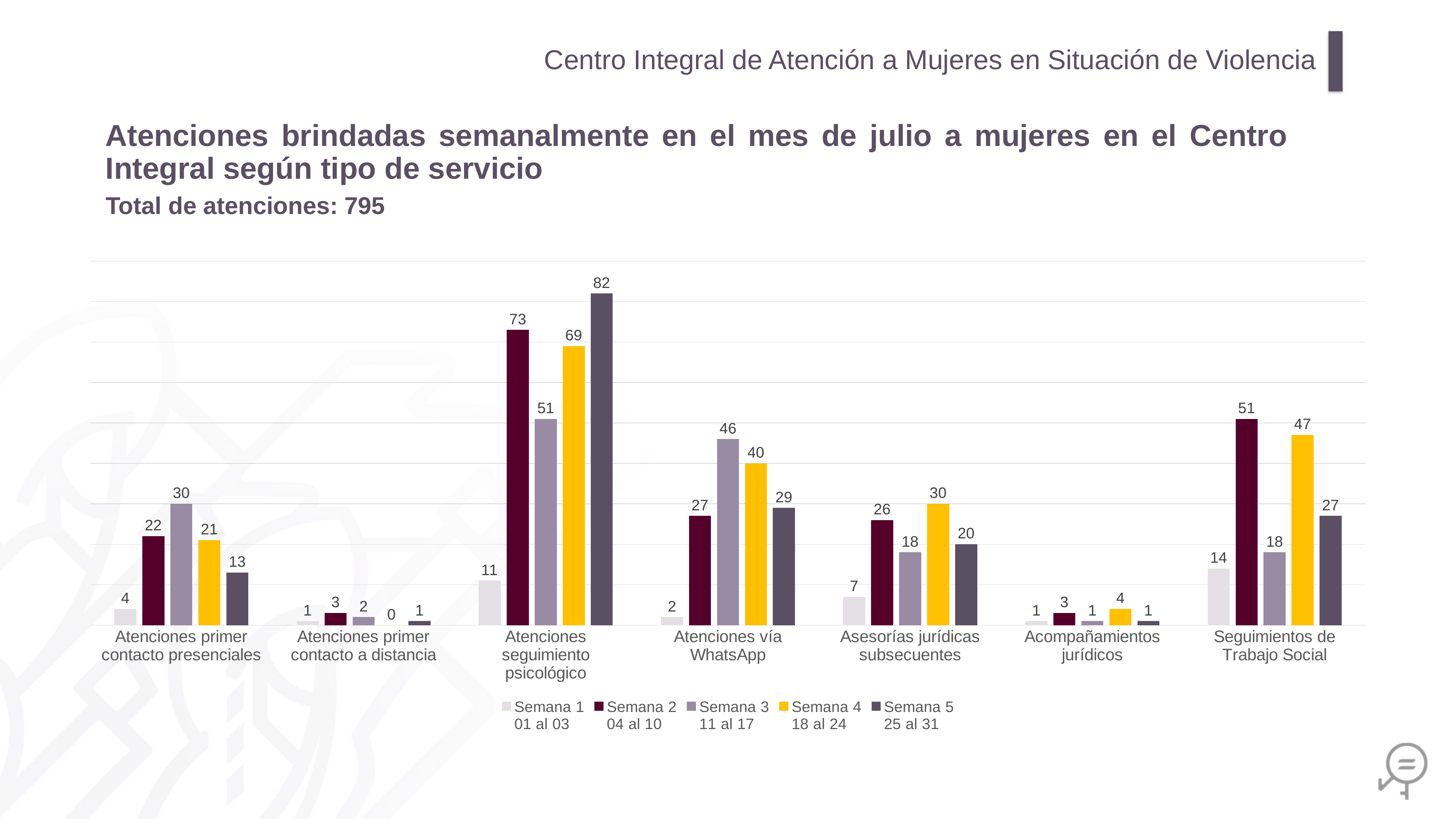

Centro Integral de Atención a Mujeres en Situación de Violencia
Atenciones brindadas semanalmente en el mes de julio a mujeres en el Centro Integral según tipo de servicio
Total de atenciones: 795

### Chart

| Category | Semana 1
01 al 03  | Semana 2
04 al 10 | Semana 3
11 al 17 | Semana 4
18 al 24 | Semana 5
25 al 31 |
|---|---|---|---|---|---|
| Atenciones primer contacto presenciales | 4.0 | 22.0 | 30.0 | 21.0 | 13.0 |
| Atenciones primer contacto a distancia | 1.0 | 3.0 | 2.0 | 0.0 | 1.0 |
| Atenciones seguimiento psicológico | 11.0 | 73.0 | 51.0 | 69.0 | 82.0 |
| Atenciones vía WhatsApp | 2.0 | 27.0 | 46.0 | 40.0 | 29.0 |
| Asesorías jurídicas subsecuentes | 7.0 | 26.0 | 18.0 | 30.0 | 20.0 |
| Acompañamientos jurídicos | 1.0 | 3.0 | 1.0 | 4.0 | 1.0 |
| Seguimientos de Trabajo Social | 14.0 | 51.0 | 18.0 | 47.0 | 27.0 |